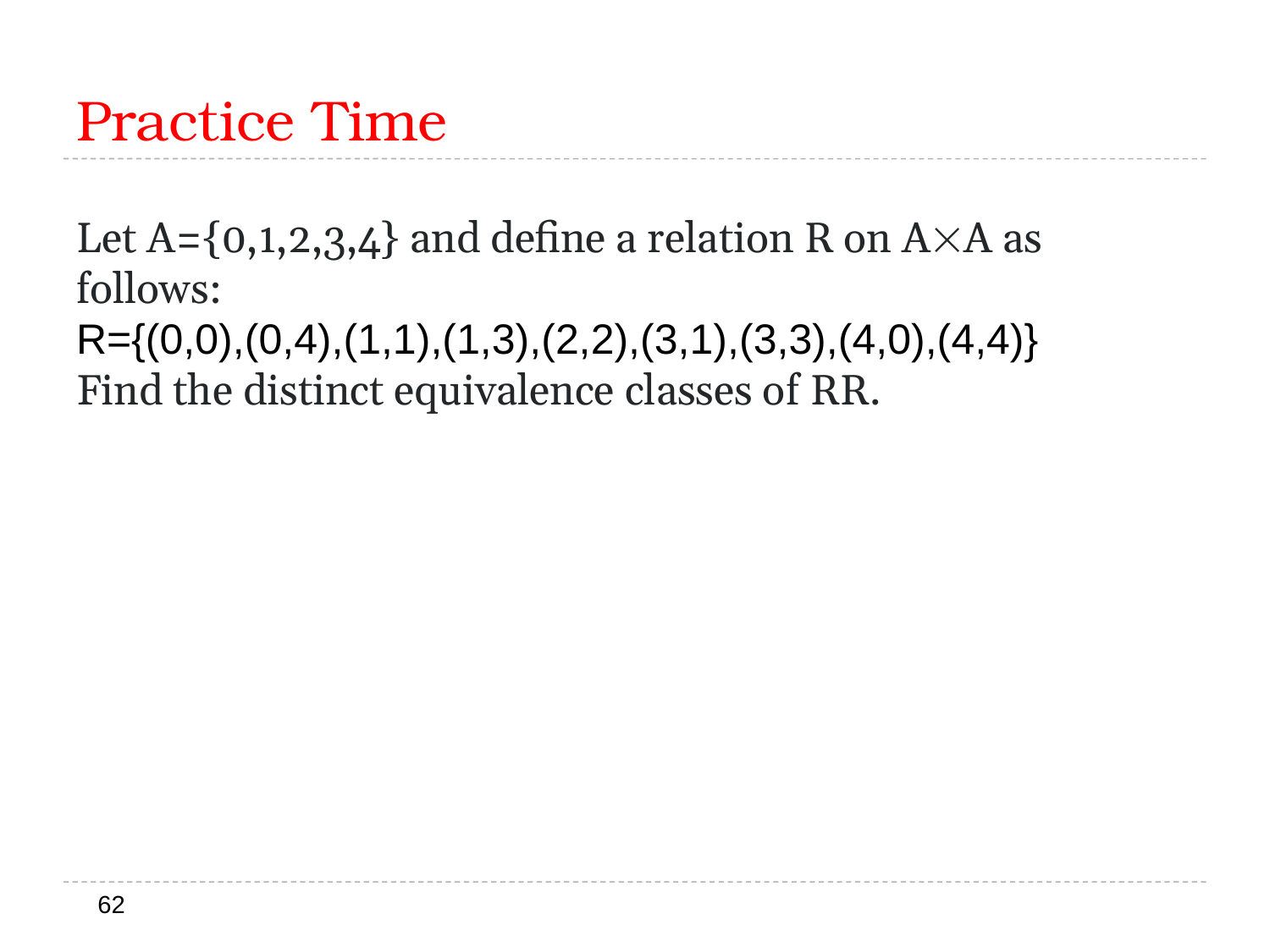

# Practice Time
Let A={0,1,2,3,4} and define a relation R on A×A as follows:
R={(0,0),(0,4),(1,1),(1,3),(2,2),(3,1),(3,3),(4,0),(4,4)}
Find the distinct equivalence classes of RR.
62